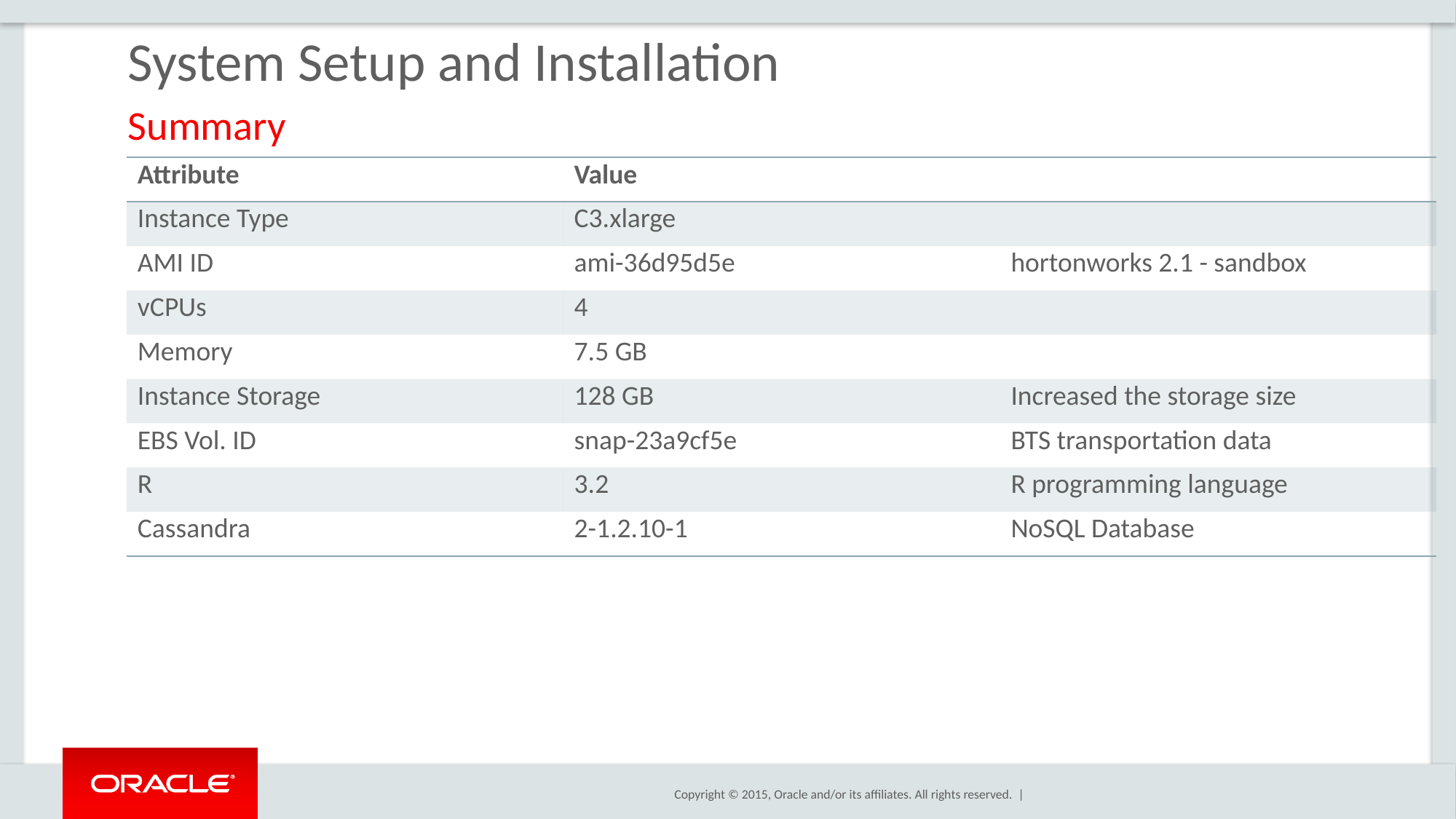

# System Setup and Installation
Summary
| Attribute | Value |  |
| --- | --- | --- |
| Instance Type | C3.xlarge |  |
| AMI ID | ami-36d95d5e | hortonworks 2.1 - sandbox |
| vCPUs | 4 |  |
| Memory | 7.5 GB |  |
| Instance Storage | 128 GB | Increased the storage size |
| EBS Vol. ID | snap-23a9cf5e | BTS transportation data |
| R | 3.2 | R programming language |
| Cassandra | 2-1.2.10-1 | NoSQL Database |